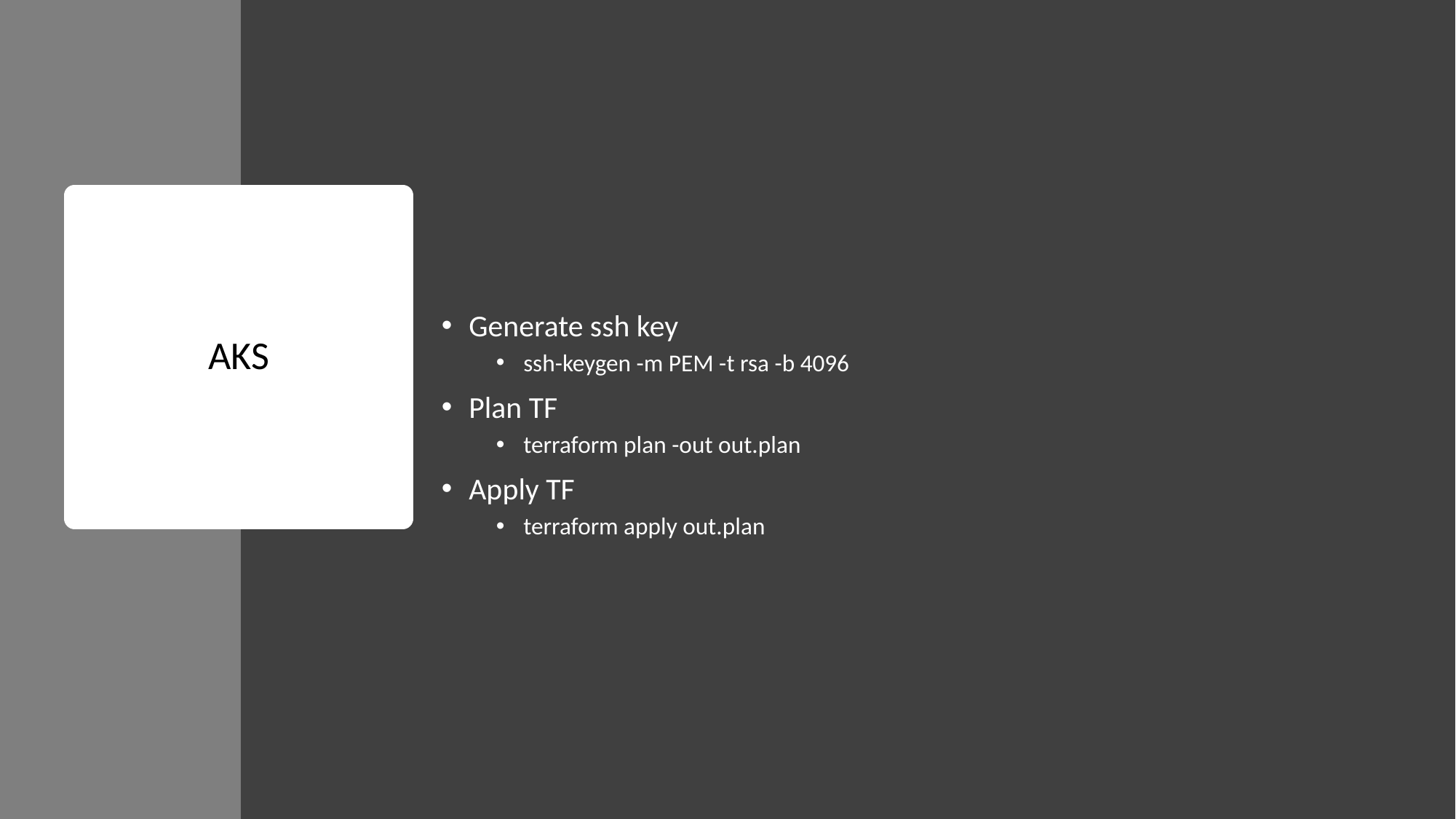

Generate ssh key
ssh-keygen -m PEM -t rsa -b 4096
Plan TF
terraform plan -out out.plan
Apply TF
terraform apply out.plan
# AKS